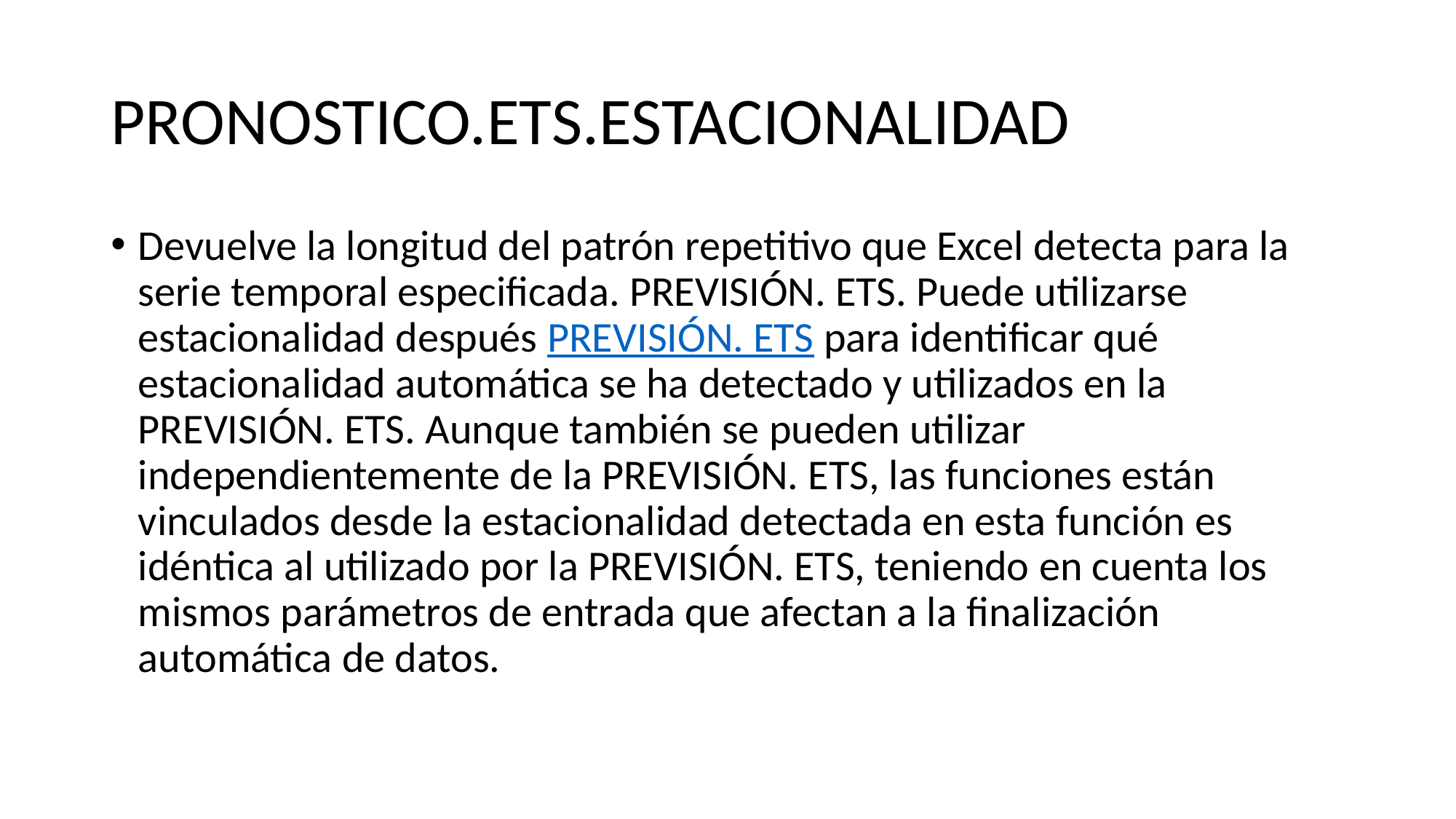

# PRONOSTICO.ETS.ESTACIONALIDAD
Devuelve la longitud del patrón repetitivo que Excel detecta para la serie temporal especificada. PREVISIÓN. ETS. Puede utilizarse estacionalidad después PREVISIÓN. ETS para identificar qué estacionalidad automática se ha detectado y utilizados en la PREVISIÓN. ETS. Aunque también se pueden utilizar independientemente de la PREVISIÓN. ETS, las funciones están vinculados desde la estacionalidad detectada en esta función es idéntica al utilizado por la PREVISIÓN. ETS, teniendo en cuenta los mismos parámetros de entrada que afectan a la finalización automática de datos.